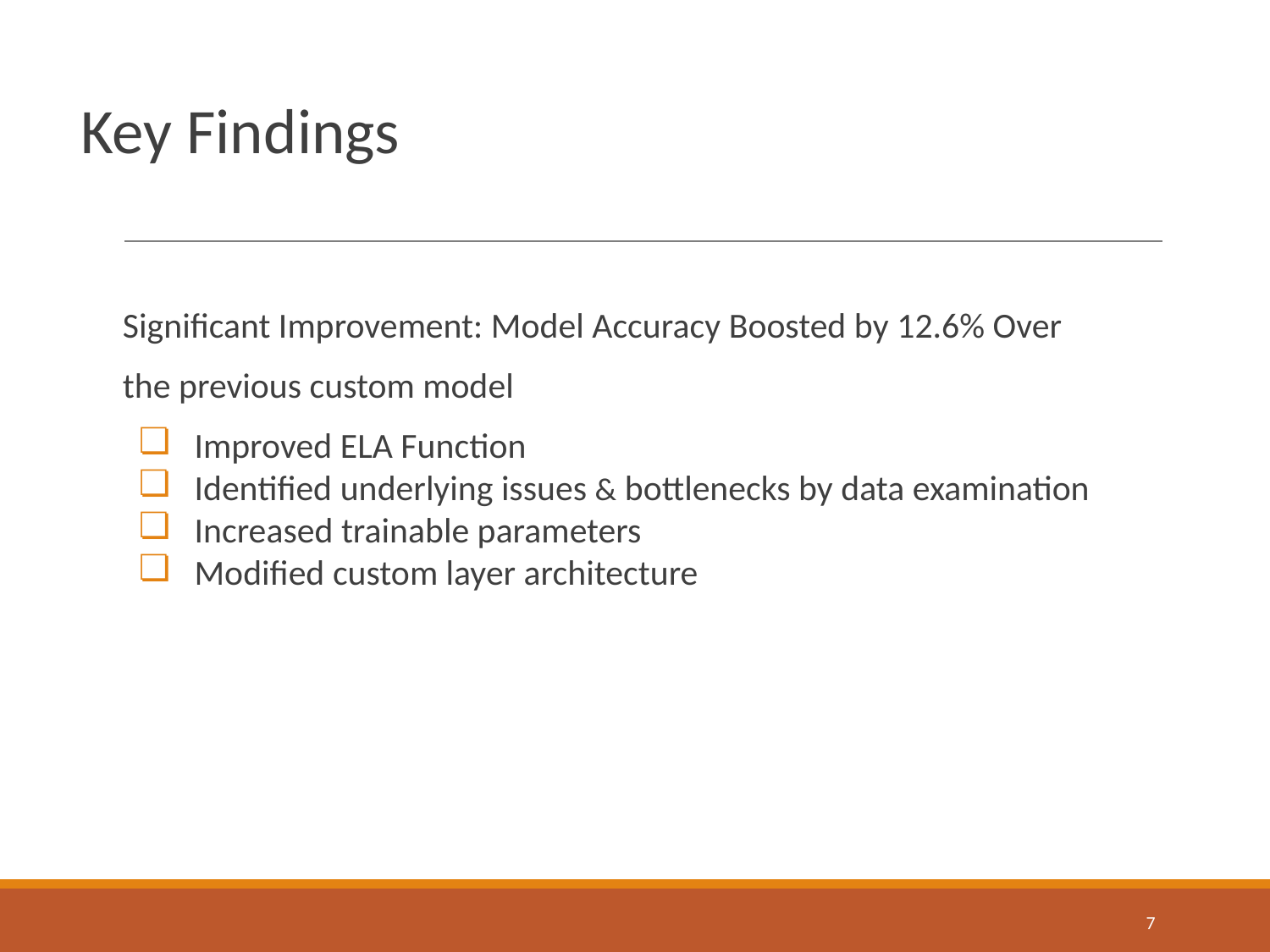

# Key Findings

Significant Improvement: Model Accuracy Boosted by 12.6% Over
the previous custom model
 Improved ELA Function
 Identified underlying issues & bottlenecks by data examination
 Increased trainable parameters
 Modified custom layer architecture

7